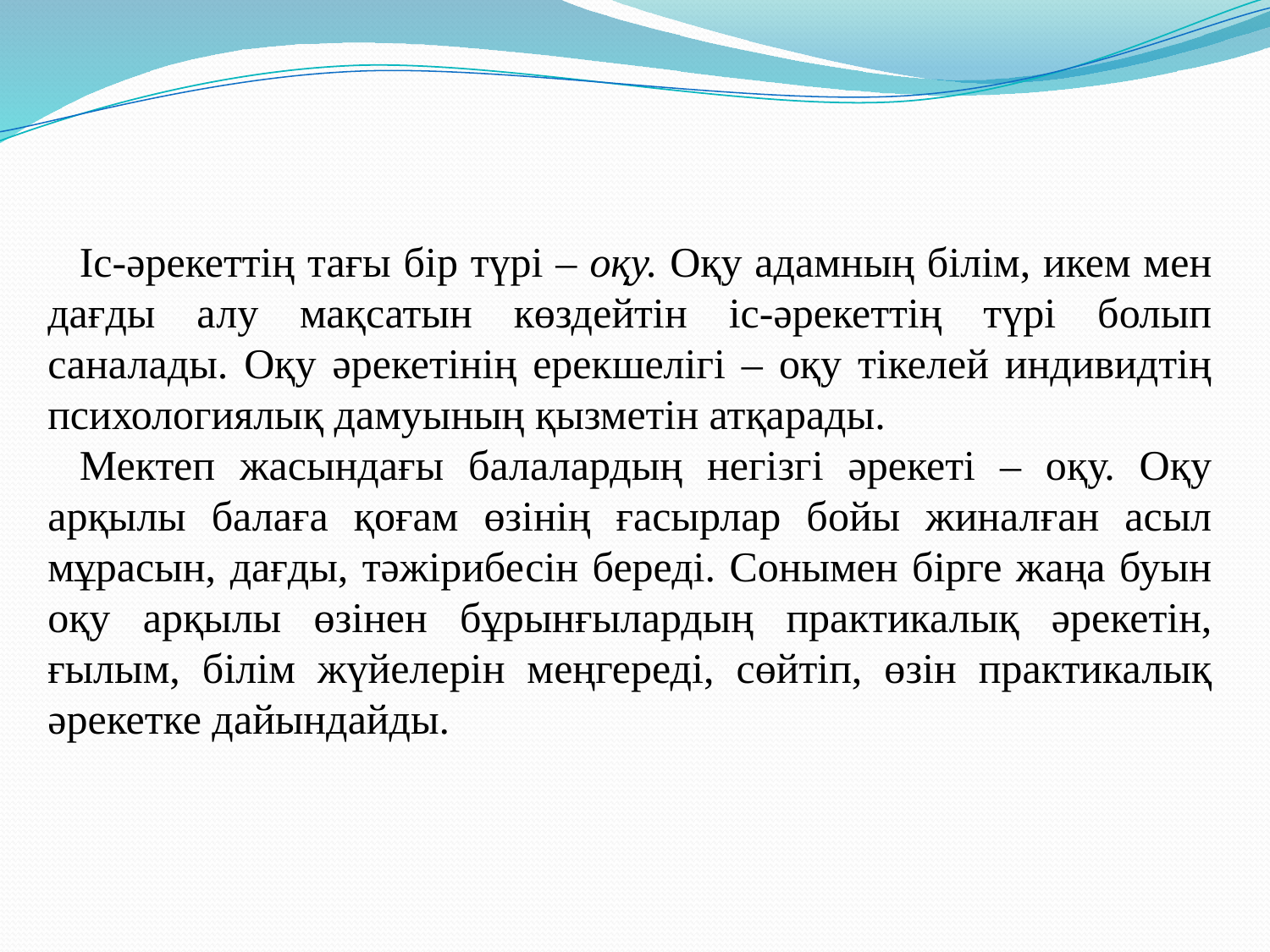

Іс-әрекеттің тағы бір түрі – оқу. Оқу адамның білім, икем мен дағды алу мақсатын көздейтін іс-әрекеттің түрі болып саналады. Оқу әрекетінің ерекшелігі – оқу тікелей индивидтің психологиялық дамуының қызметін атқарады.
Мектеп жасындағы балалардың негізгі әрекеті – оқу. Оқу арқылы балаға қоғам өзінің ғасырлар бойы жиналған асыл мұрасын, дағды, тәжірибесін береді. Сонымен бірге жаңа буын оқу арқылы өзінен бұрынғылардың практикалық әрекетін, ғылым, білім жүйелерін меңгереді, сөйтіп, өзін практикалық әрекетке дайындайды.